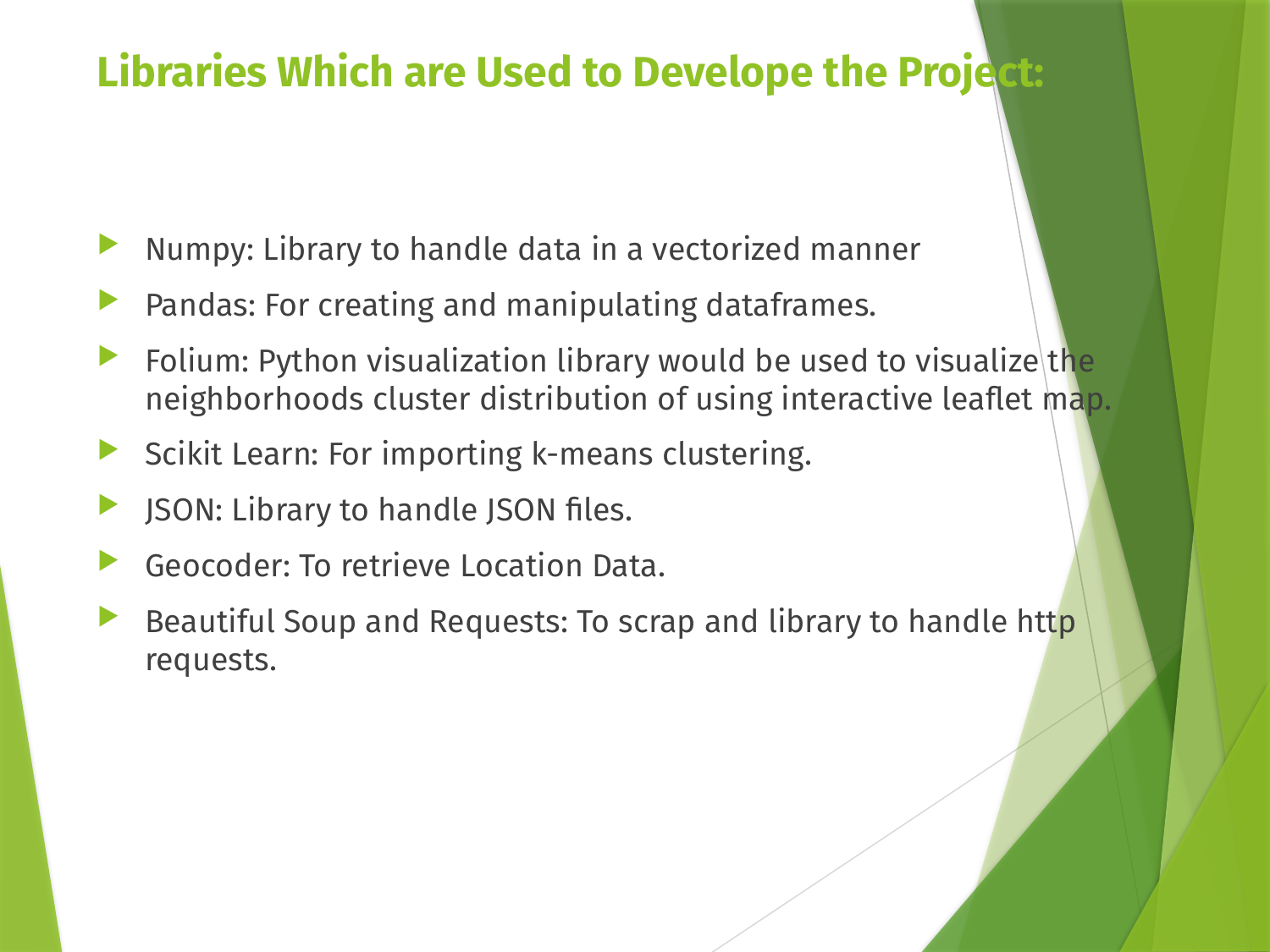

# Libraries Which are Used to Develope the Project:
Numpy: Library to handle data in a vectorized manner
Pandas: For creating and manipulating dataframes.
Folium: Python visualization library would be used to visualize the neighborhoods cluster distribution of using interactive leaflet map.
Scikit Learn: For importing k-means clustering.
JSON: Library to handle JSON files.
Geocoder: To retrieve Location Data.
Beautiful Soup and Requests: To scrap and library to handle http requests.